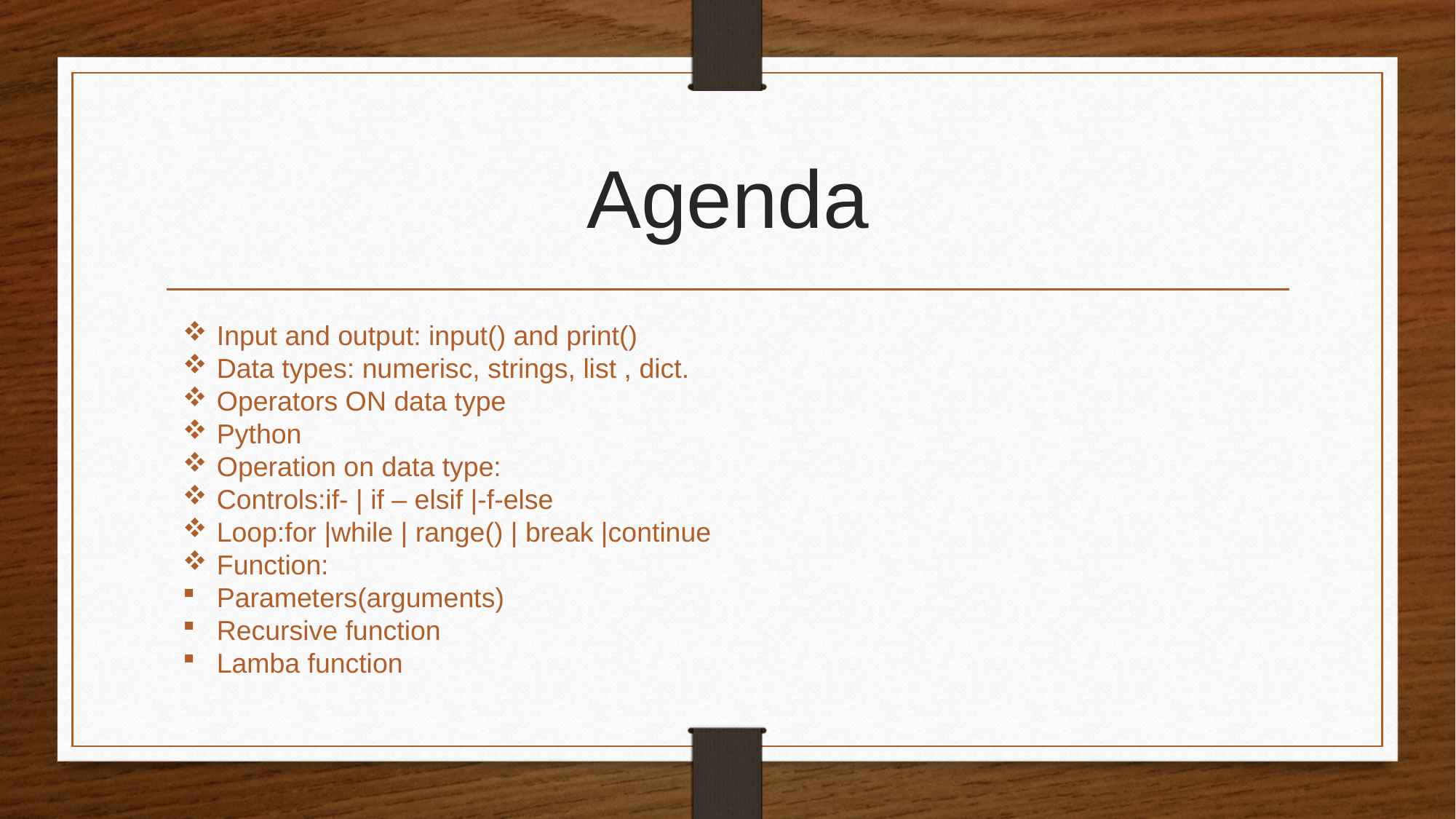

# Agenda

Input and output: input() and print()
Data types: numerisc, strings, list , dict.
Operators ON data type
Python
Operation on data type:
Controls:if- | if – elsif |-f-else
Loop:for |while | range() | break |continue
Function:
Parameters(arguments)
Recursive function
Lamba function